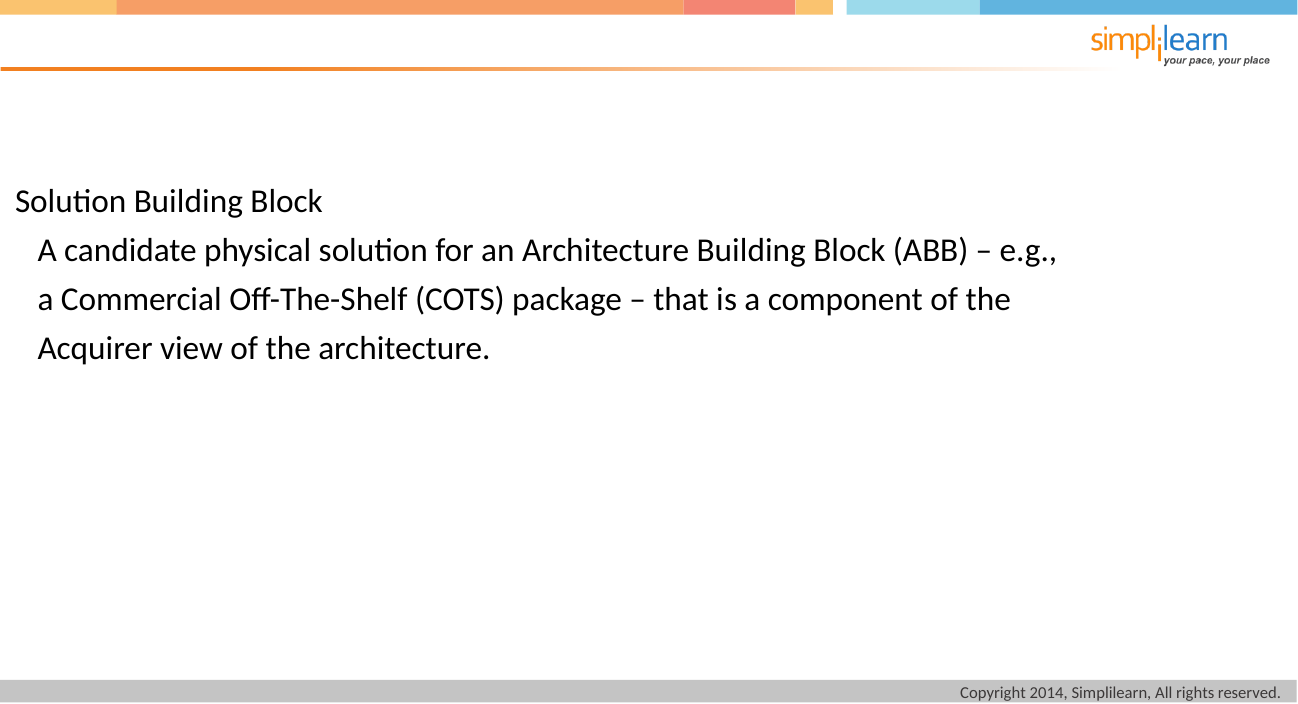

Solution Building Block
   A candidate physical solution for an Architecture Building Block (ABB) – e.g.,
   a Commercial Off-The-Shelf (COTS) package – that is a component of the
   Acquirer view of the architecture.